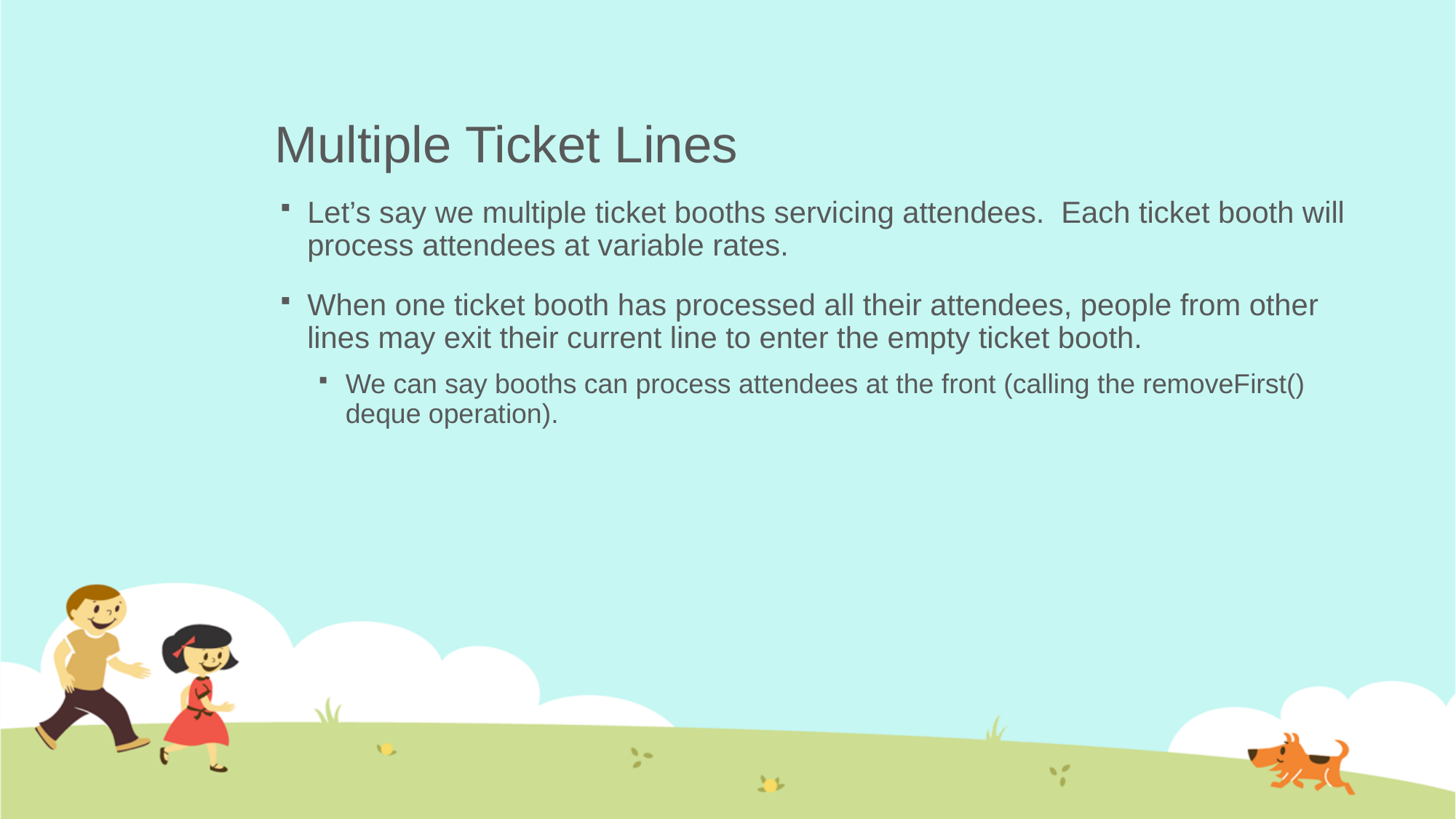

# Multiple Ticket Lines
Let’s say we multiple ticket booths servicing attendees.  Each ticket booth will process attendees at variable rates.
When one ticket booth has processed all their attendees, people from other lines may exit their current line to enter the empty ticket booth.
We can say booths can process attendees at the front (calling the removeFirst() deque operation).